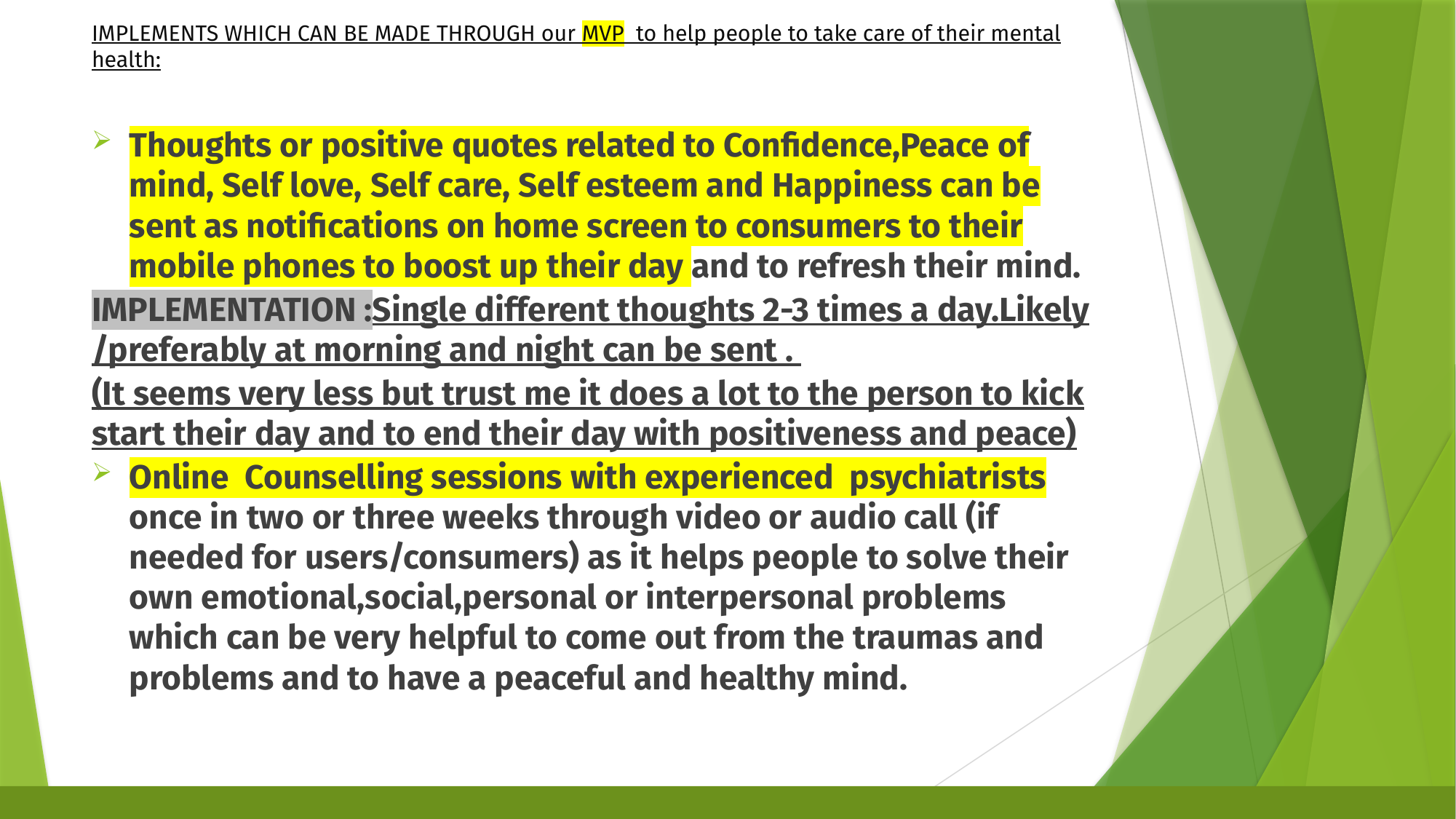

# IMPLEMENTS WHICH CAN BE MADE THROUGH our MVP  to help people to take care of their mental health:
Thoughts or positive quotes related to Confidence,Peace of mind, Self love, Self care, Self esteem and Happiness can be sent as notifications on home screen to consumers to their mobile phones to boost up their day and to refresh their mind.
IMPLEMENTATION :Single different thoughts 2-3 times a day.Likely /preferably at morning and night can be sent .
(It seems very less but trust me it does a lot to the person to kick start their day and to end their day with positiveness and peace)
Online  Counselling sessions with experienced  psychiatrists once in two or three weeks through video or audio call (if needed for users/consumers) as it helps people to solve their own emotional,social,personal or interpersonal problems which can be very helpful to come out from the traumas and problems and to have a peaceful and healthy mind.